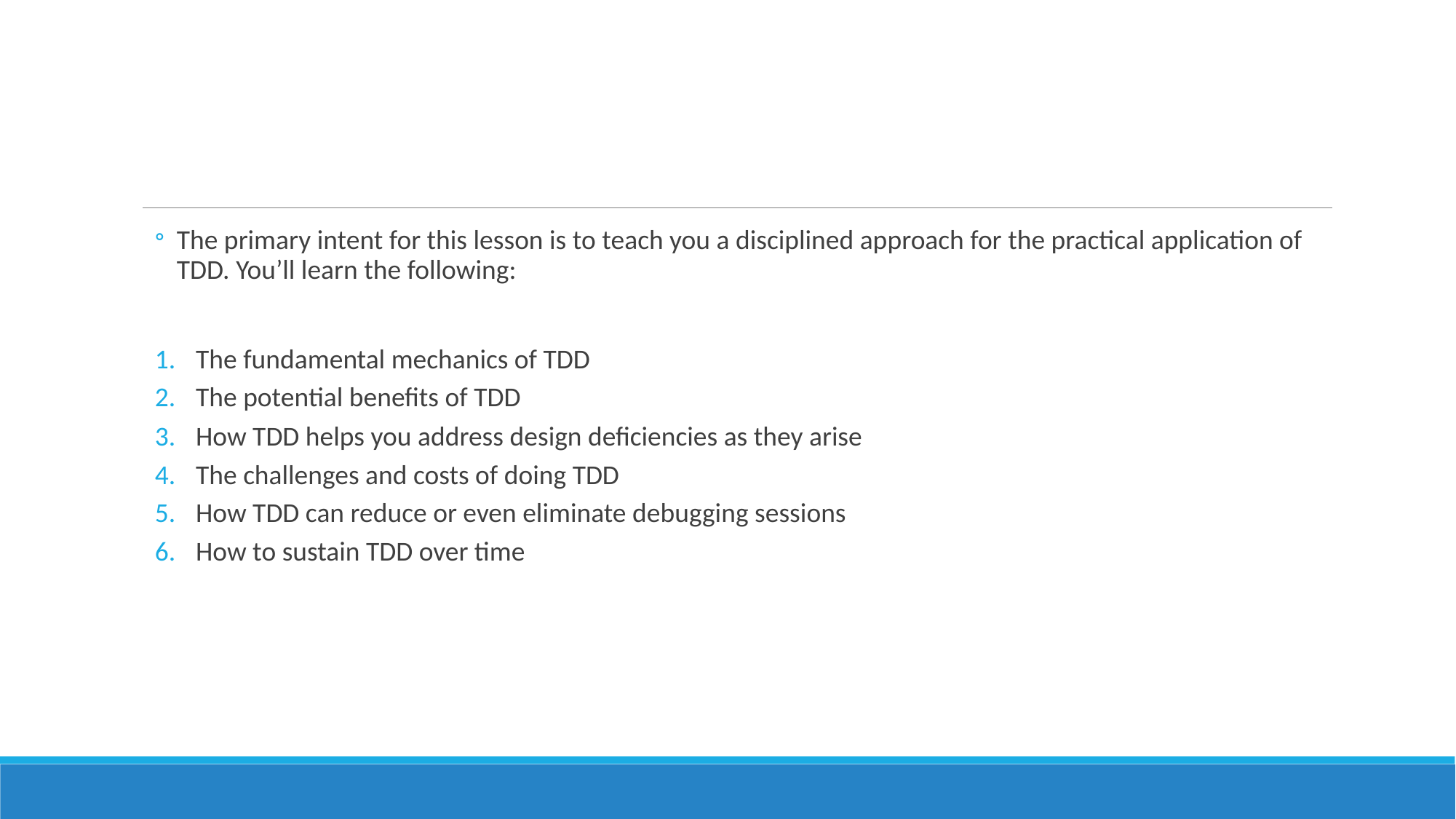

#
The primary intent for this lesson is to teach you a disciplined approach for the practical application of TDD. You’ll learn the following:

The fundamental mechanics of TDD
The potential benefits of TDD
How TDD helps you address design deficiencies as they arise
The challenges and costs of doing TDD
How TDD can reduce or even eliminate debugging sessions
How to sustain TDD over time